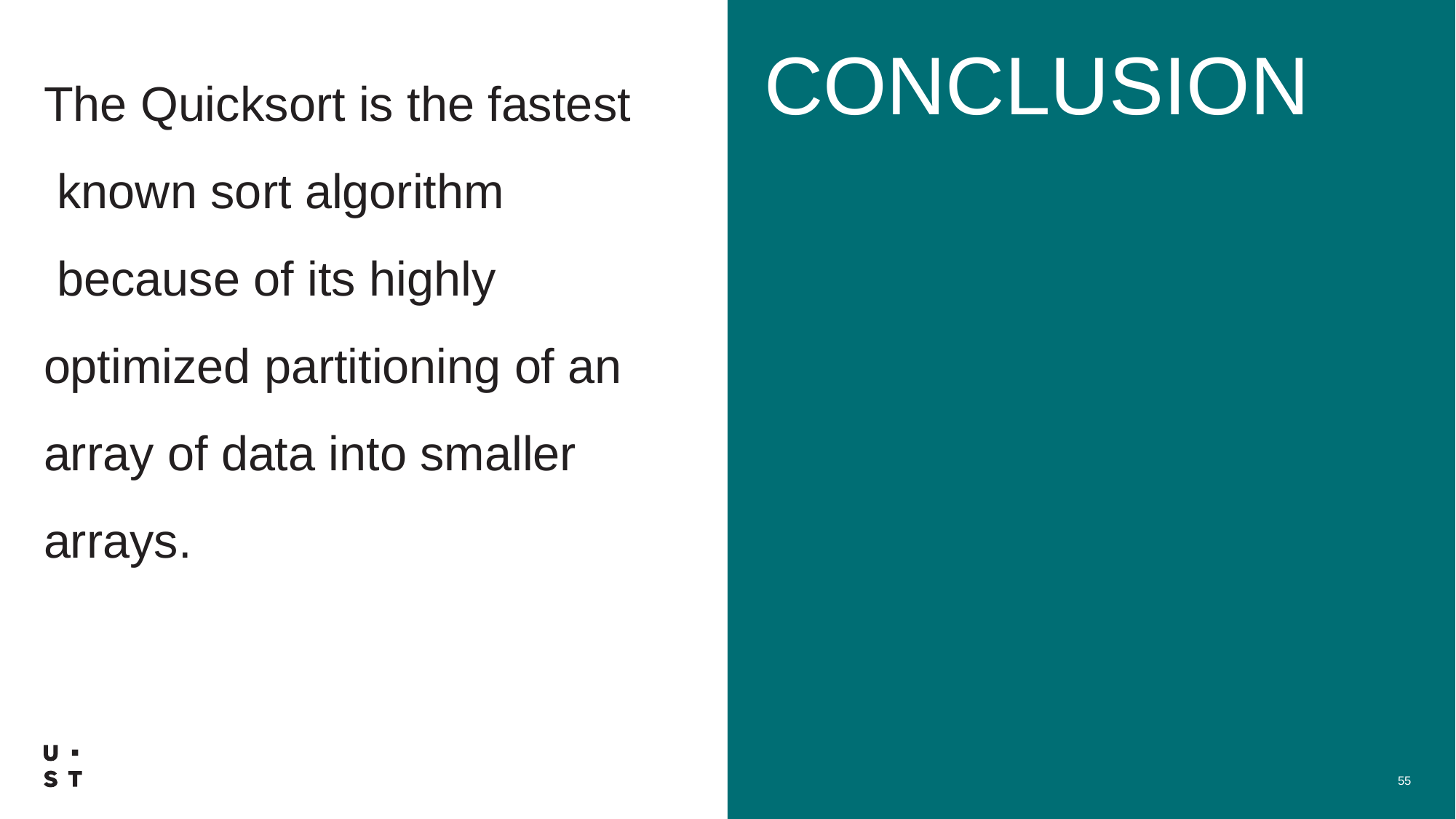

CONCLUSION
# The Quicksort is the fastest  known sort algorithm  because of its highly optimized partitioning of an array of data into smaller arrays.